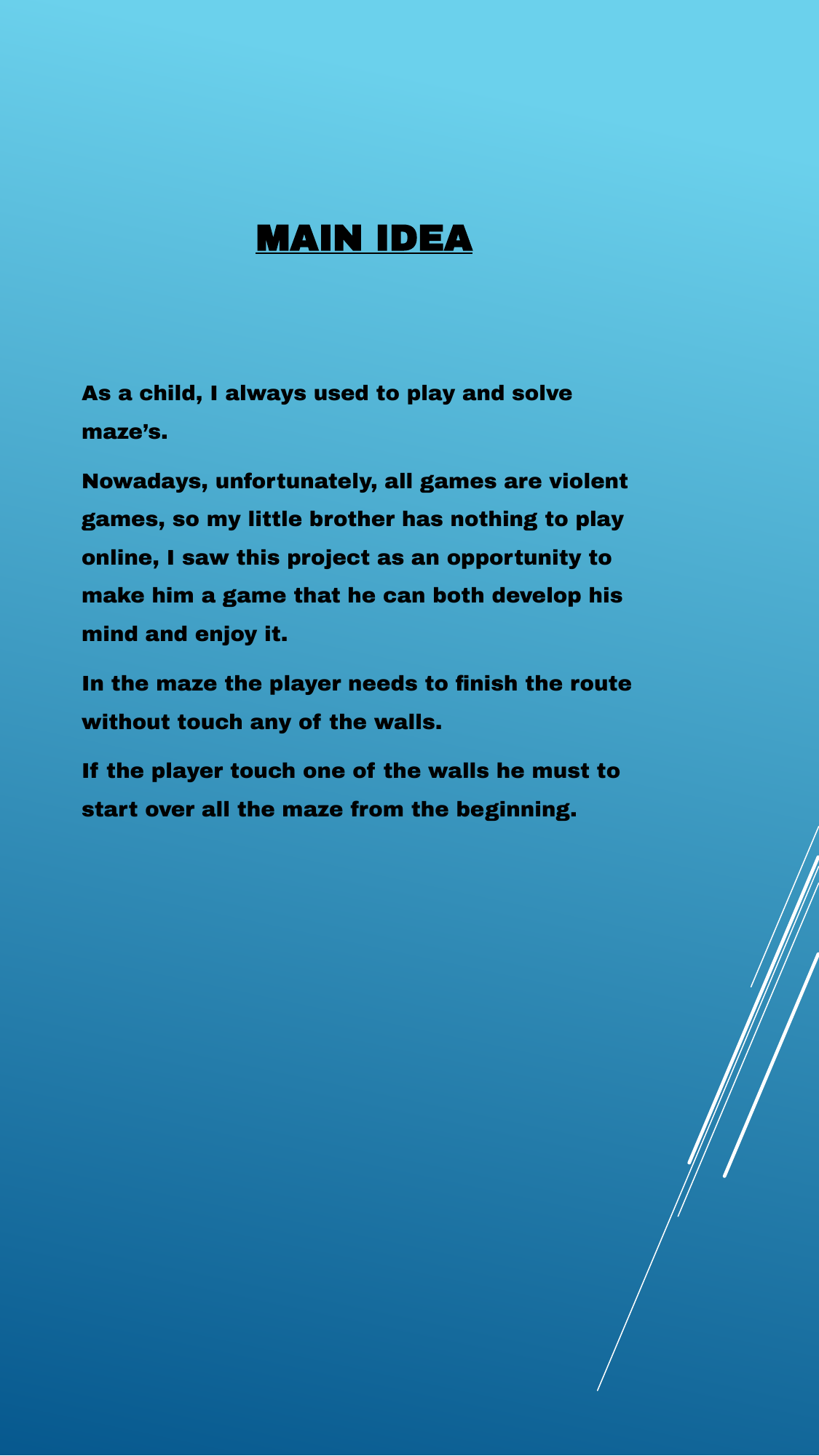

# Main idea
As a child, I always used to play and solve maze’s.
Nowadays, unfortunately, all games are violent games, so my little brother has nothing to play online, I saw this project as an opportunity to make him a game that he can both develop his mind and enjoy it.
In the maze the player needs to finish the route without touch any of the walls.
If the player touch one of the walls he must to  start over all the maze from the beginning.